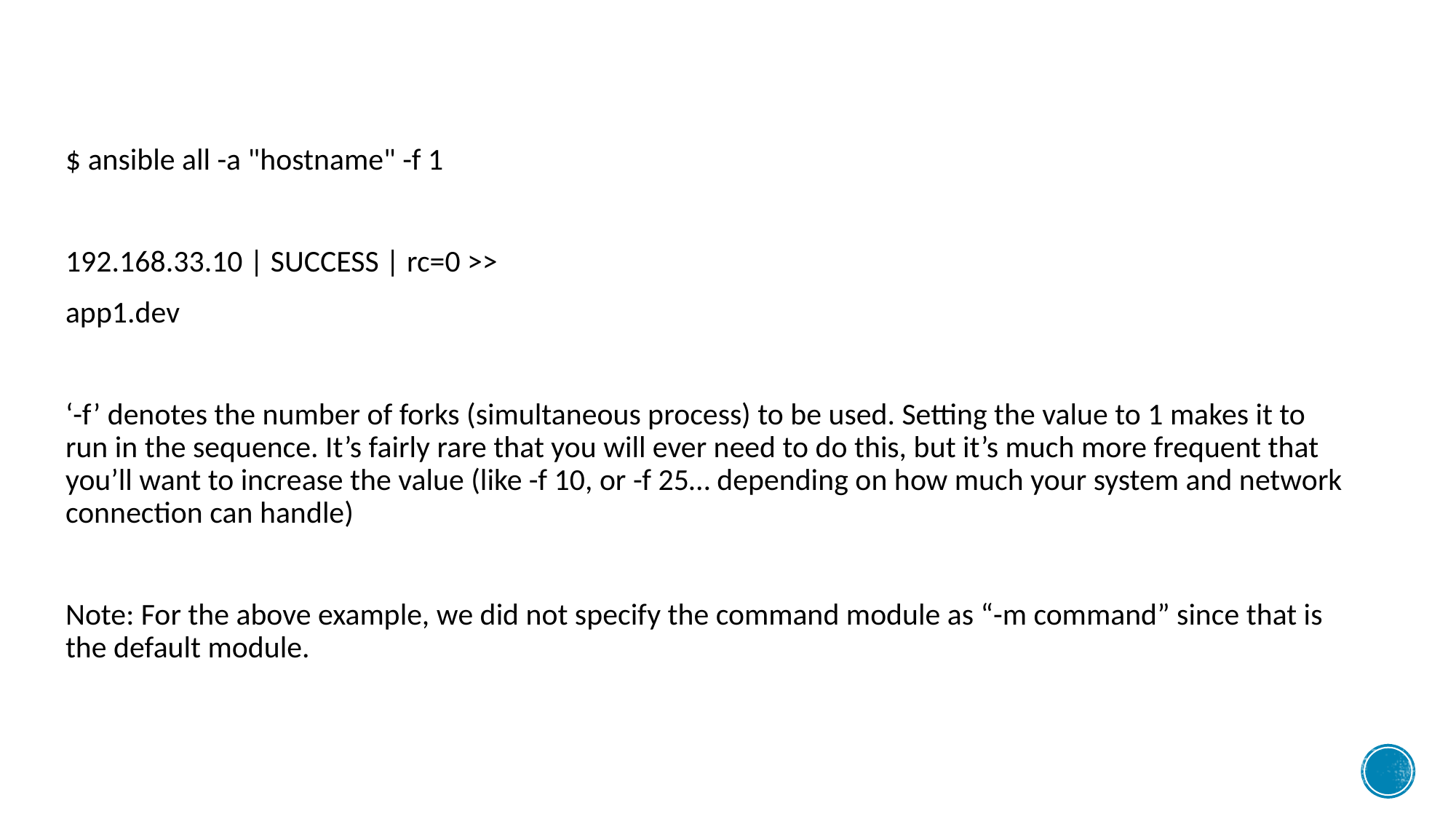

#
$ ansible all -a "hostname" -f 1

192.168.33.10 | SUCCESS | rc=0 >>
app1.dev

‘-f’ denotes the number of forks (simultaneous process) to be used. Setting the value to 1 makes it to run in the sequence. It’s fairly rare that you will ever need to do this, but it’s much more frequent that you’ll want to increase the value (like -f 10, or -f 25… depending on how much your system and network connection can handle)

Note: For the above example, we did not specify the command module as “-m command” since that is the default module.